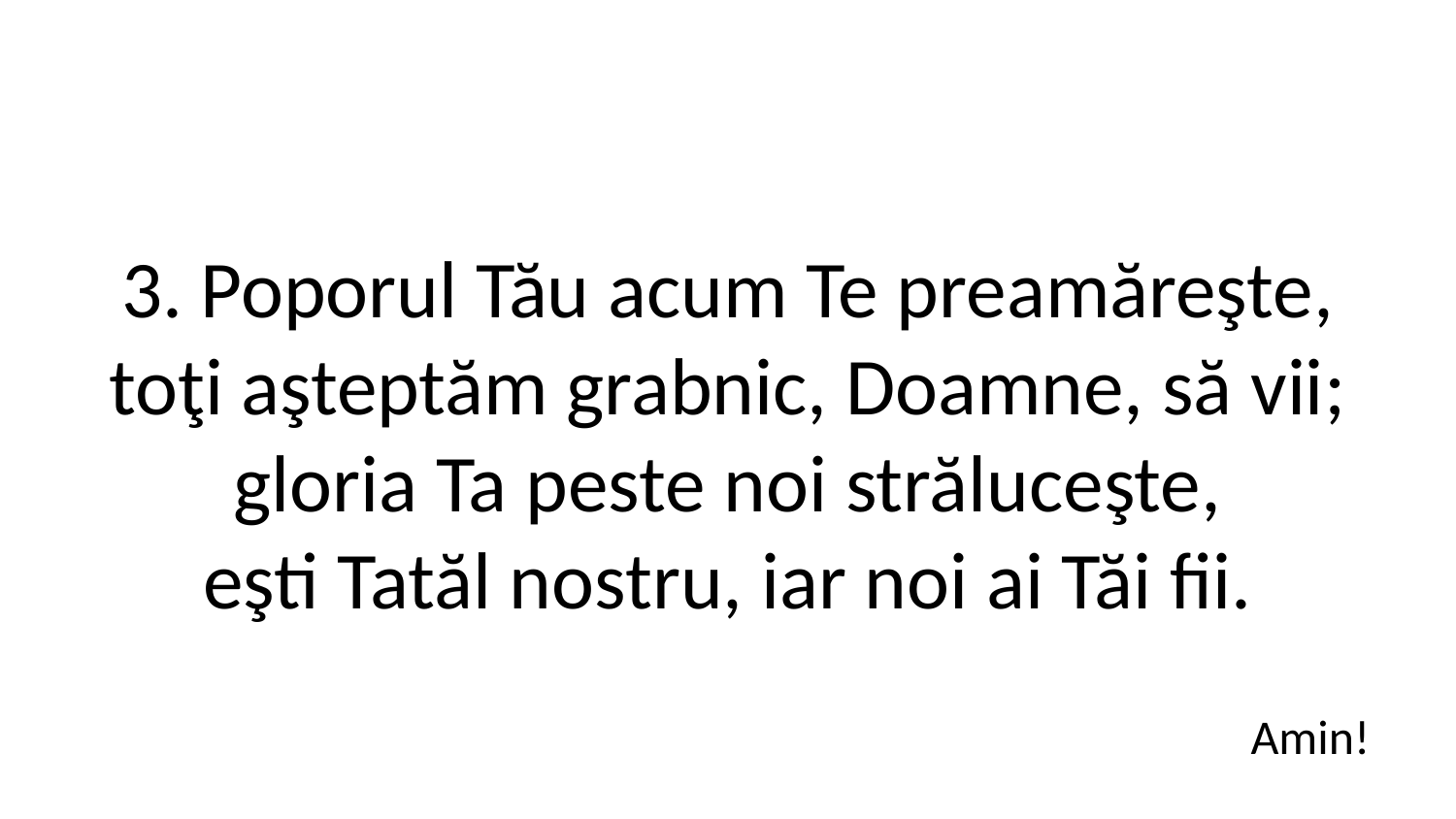

3. Poporul Tău acum Te preamăreşte,
toţi aşteptăm grabnic, Doamne, să vii;
gloria Ta peste noi străluceşte,
eşti Tatăl nostru, iar noi ai Tăi fii.

Amin!